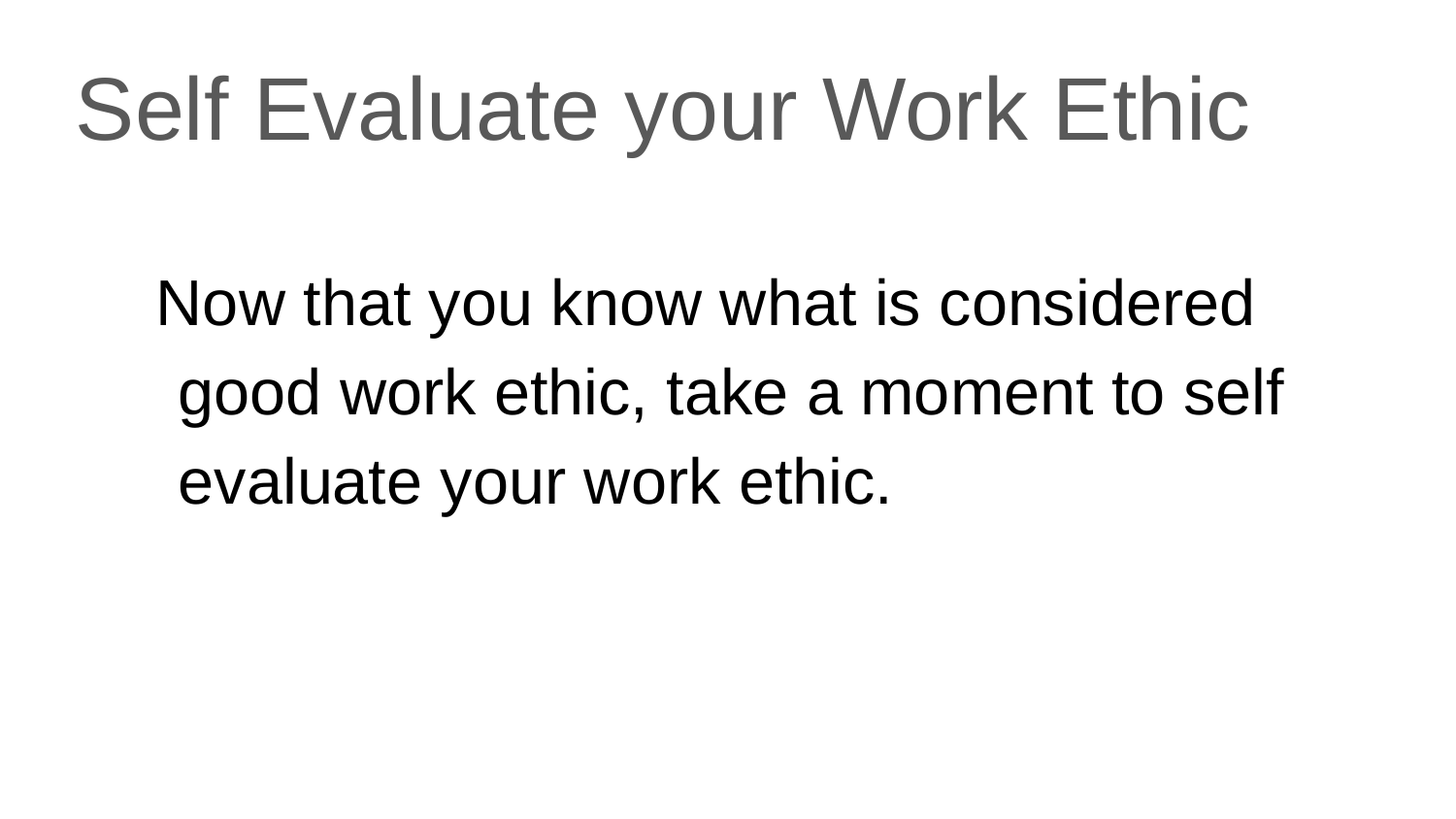

# Self Evaluate your Work Ethic
Now that you know what is considered good work ethic, take a moment to self evaluate your work ethic.